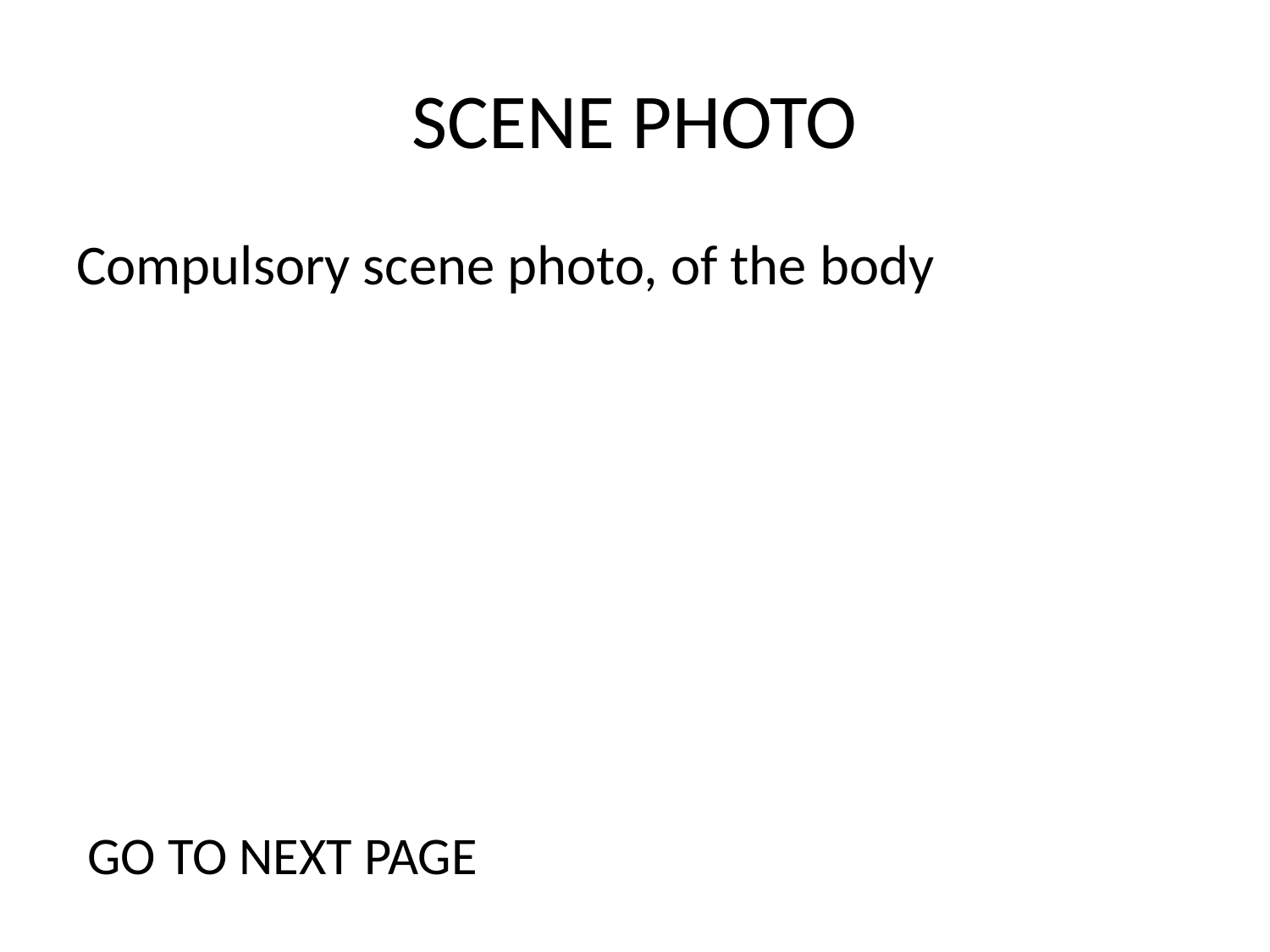

# SCENE PHOTO
Compulsory scene photo, of the body
GO TO NEXT PAGE